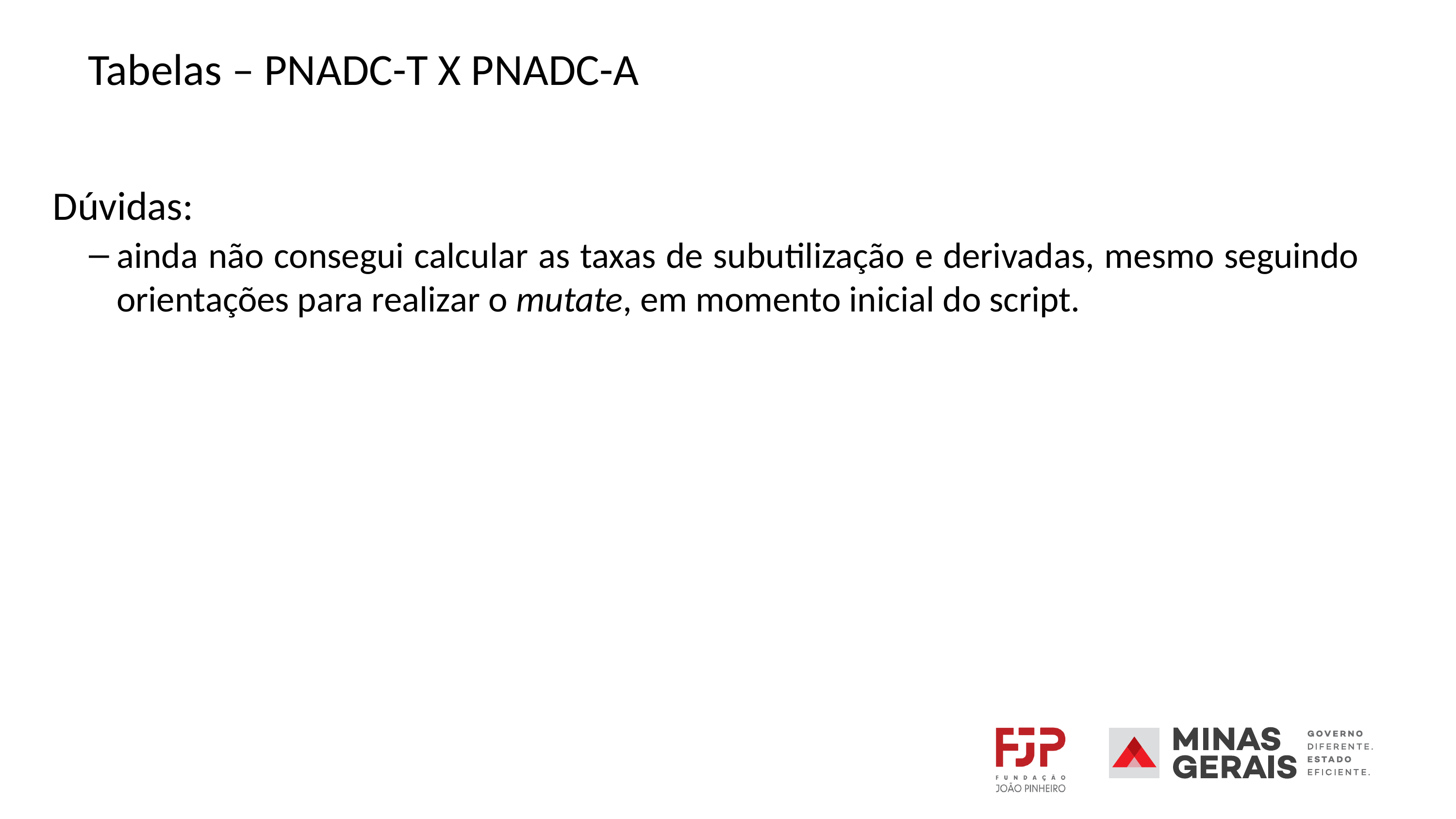

# Tabelas – PNADC-T X PNADC-A
Dúvidas:
ainda não consegui calcular as taxas de subutilização e derivadas, mesmo seguindo orientações para realizar o mutate, em momento inicial do script.